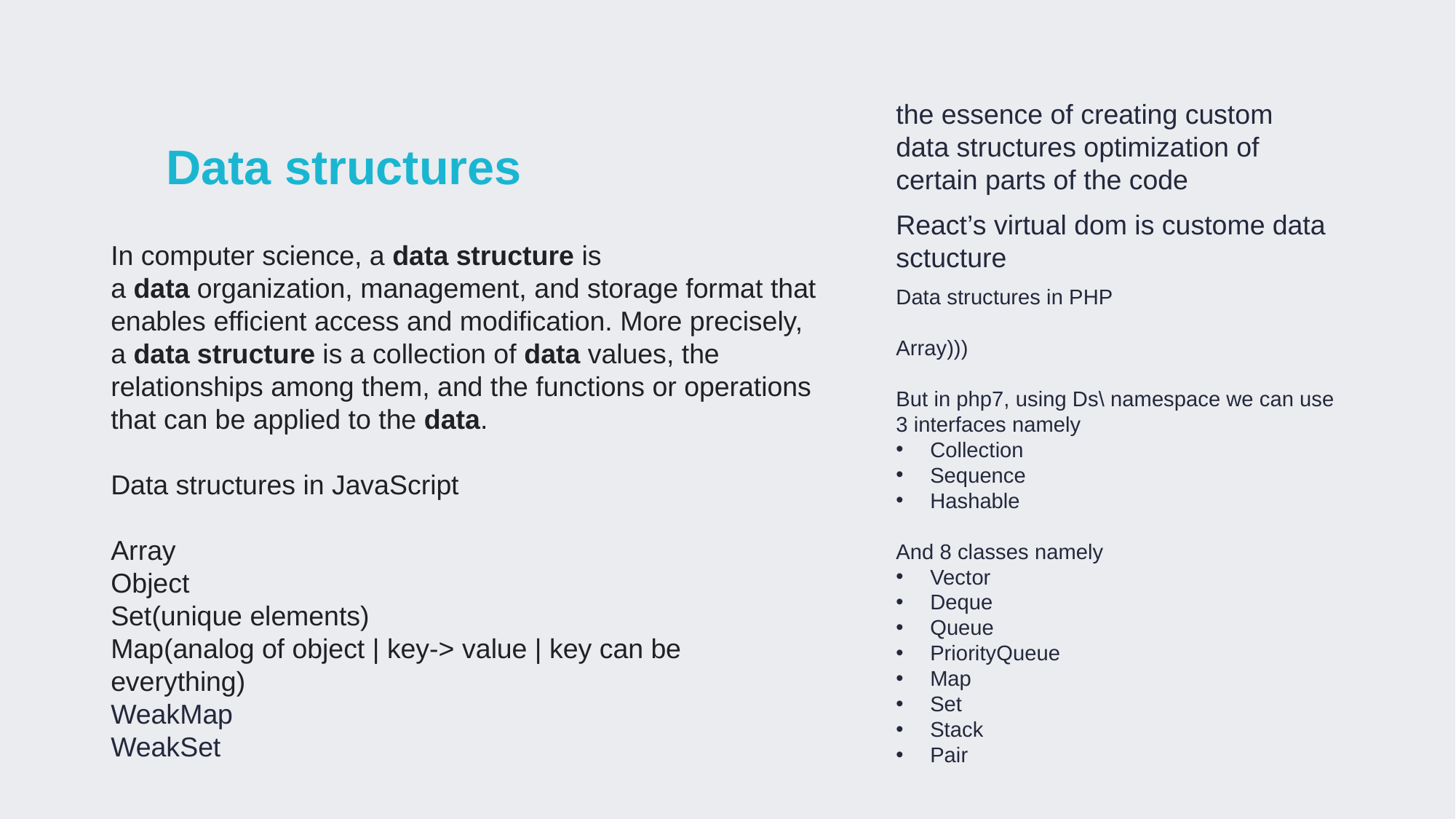

the essence of creating custom data structures optimization of certain parts of the code
# Data structures
React’s virtual dom is custome data sctucture
In computer science, a data structure is a data organization, management, and storage format that enables efficient access and modification. More precisely, a data structure is a collection of data values, the relationships among them, and the functions or operations that can be applied to the data.

Data structures in JavaScript

Array
Object
Set(unique elements)
Map(analog of object | key-> value | key can be everything)
WeakMap
WeakSet
Data structures in PHP

Array)))

But in php7, using Ds\ namespace we can use
3 interfaces namely
Collection
Sequence
Hashable

And 8 classes namely
Vector
Deque
Queue
PriorityQueue
Map
Set
Stack
Pair